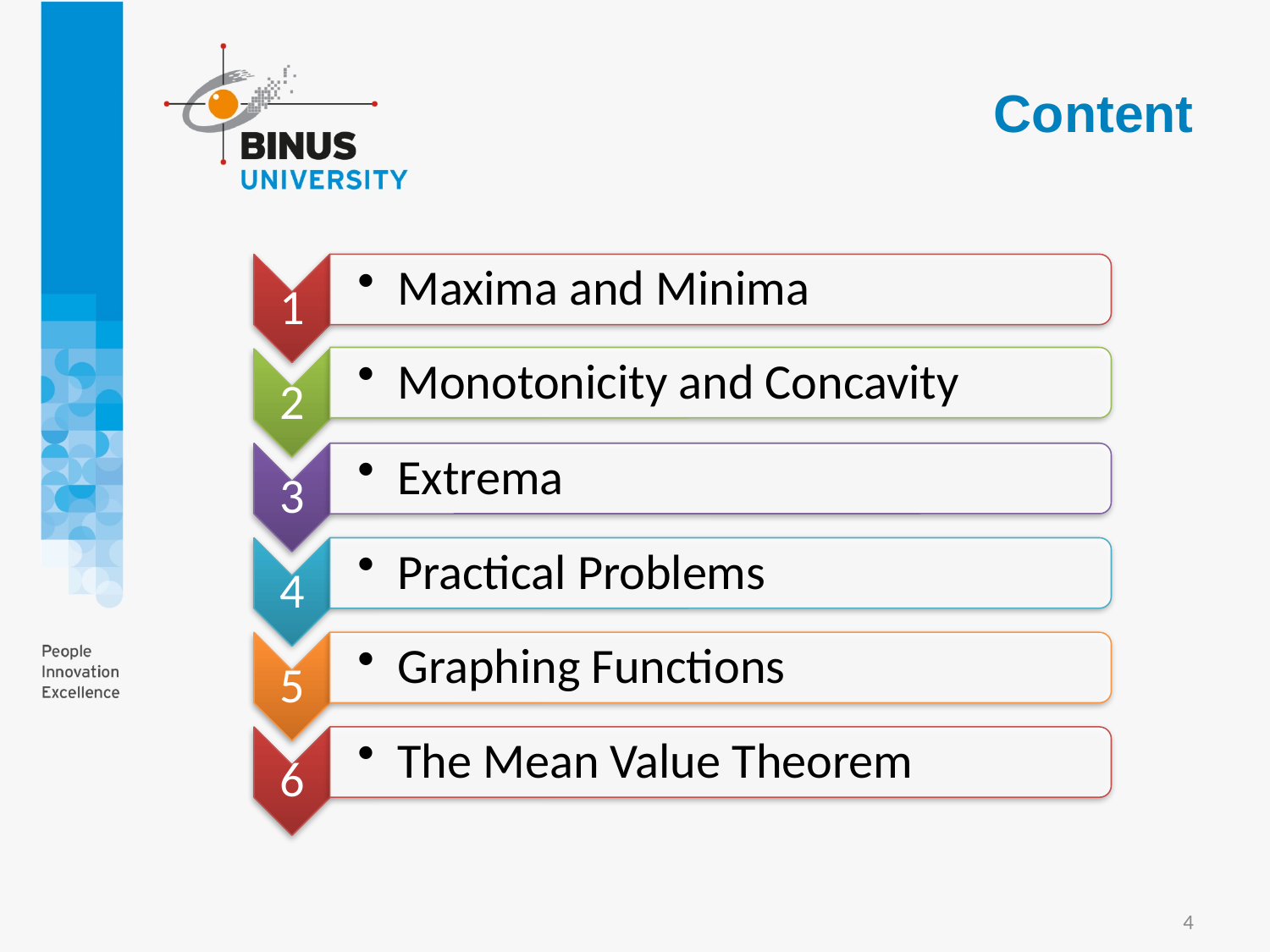

Content

1
Maxima and Minima
2
Monotonicity and Concavity
3
Extrema
4
Practical Problems
5
Graphing Functions
6
The Mean Value Theorem
4